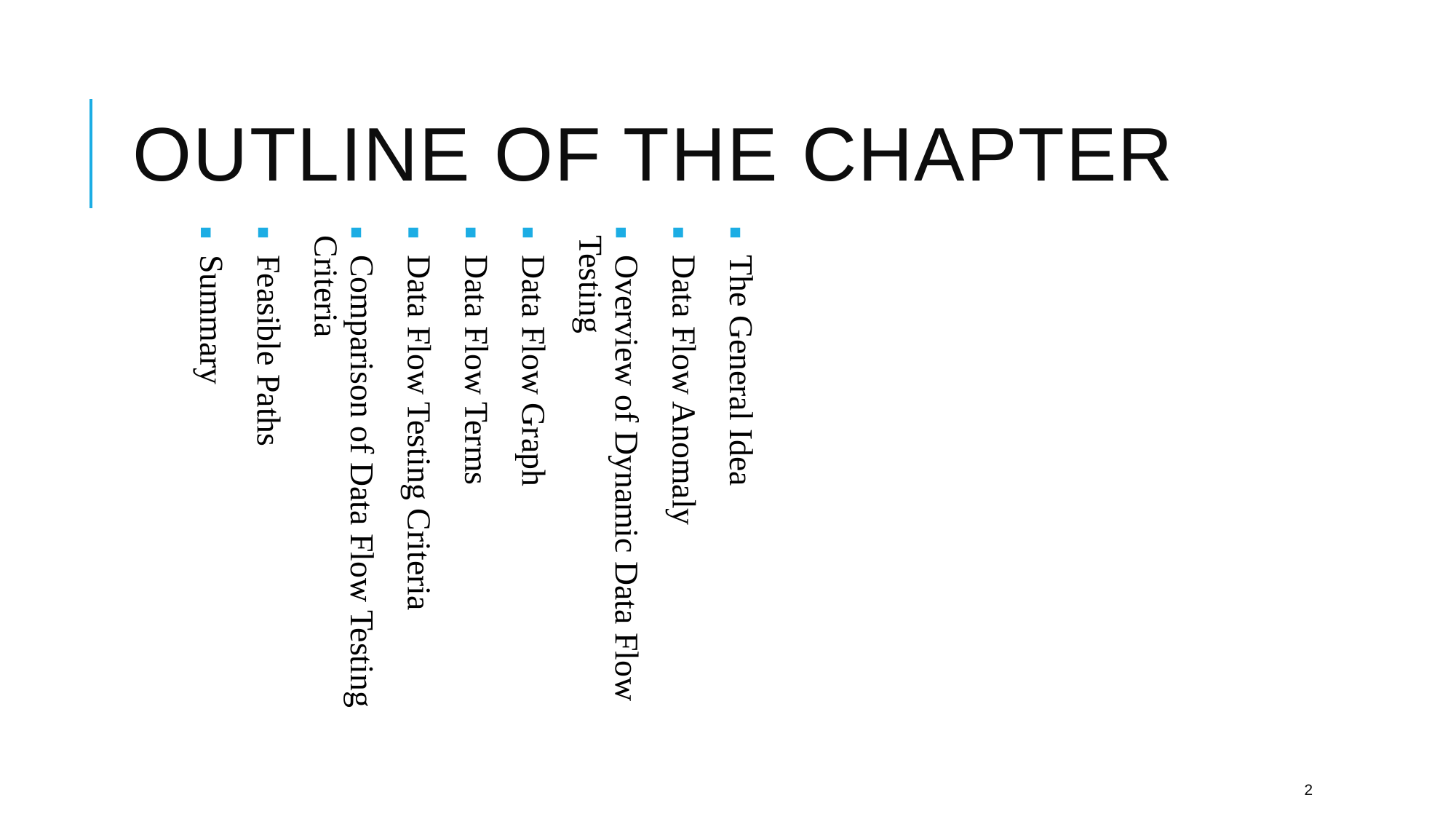

Outline of the Chapter
The General Idea
Data Flow Anomaly
Overview of Dynamic Data Flow Testing
Data Flow Graph
Data Flow Terms
Data Flow Testing Criteria
Comparison of Data Flow Testing Criteria
Feasible Paths
Summary

2